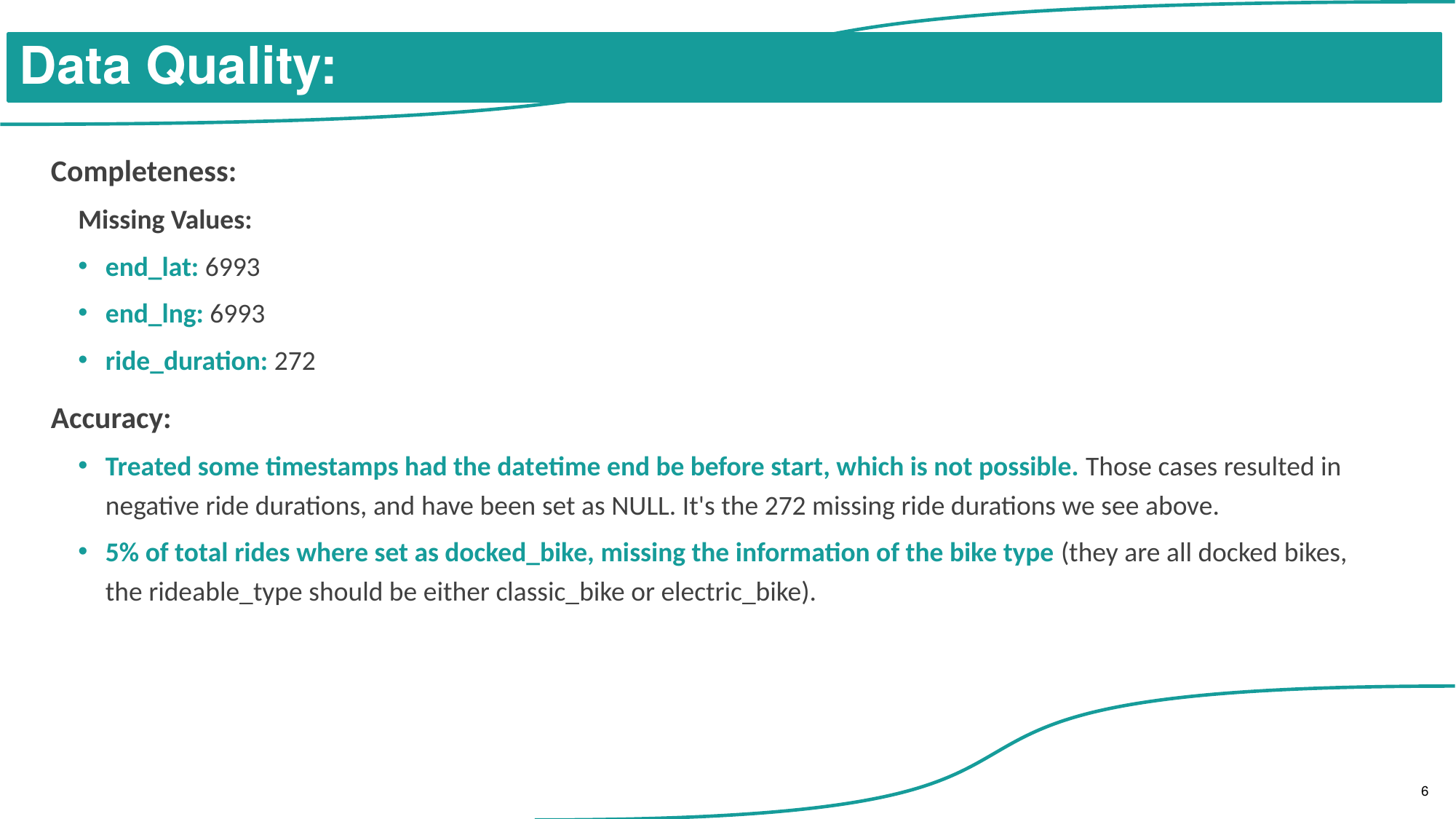

# Data Quality:

Completeness:
Missing Values:
end_lat: 6993
end_lng: 6993
ride_duration: 272
Accuracy:
Treated some timestamps had the datetime end be before start, which is not possible. Those cases resulted in negative ride durations, and have been set as NULL. It's the 272 missing ride durations we see above.
5% of total rides where set as docked_bike, missing the information of the bike type (they are all docked bikes, the rideable_type should be either classic_bike or electric_bike).

6